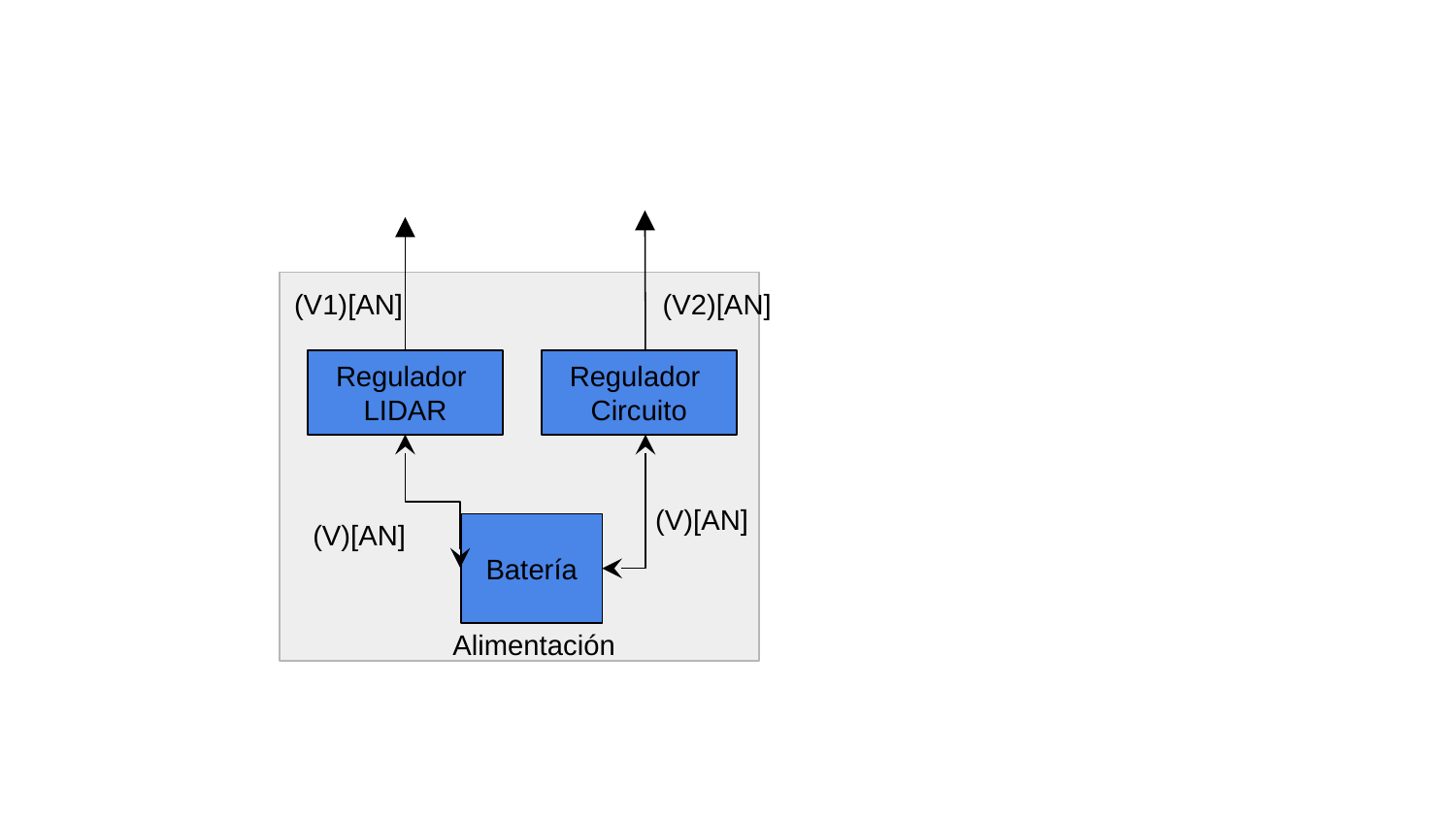

(V1)[AN]
(V2)[AN]
Regulador
LIDAR
Regulador
Circuito
(V)[AN]
(V)[AN]
Batería
Alimentación